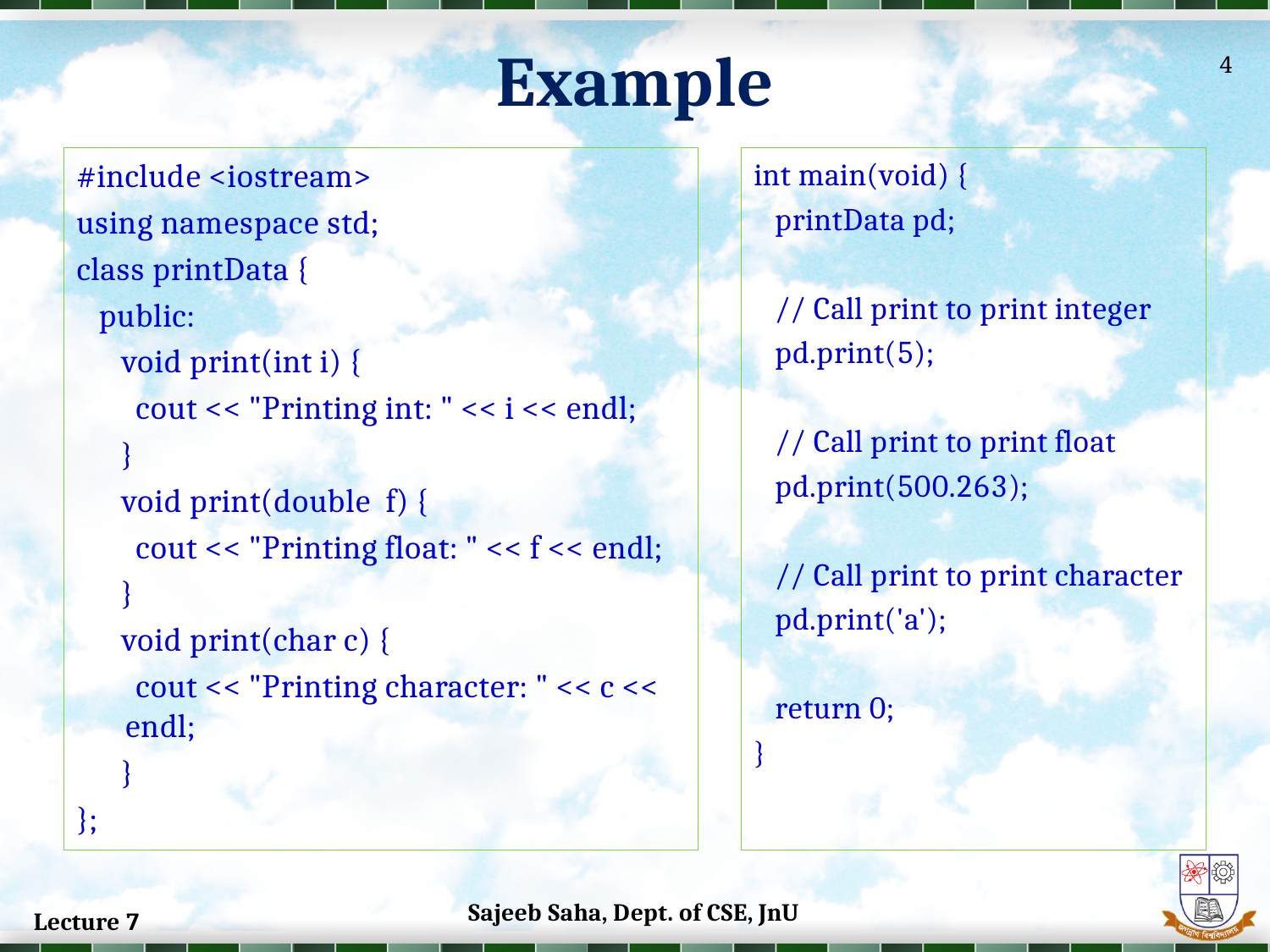

Example
4
#include <iostream>
using namespace std;
class printData {
   public:
      void print(int i) {
        cout << "Printing int: " << i << endl;
      }
      void print(double  f) {
        cout << "Printing float: " << f << endl;
      }
      void print(char c) {
        cout << "Printing character: " << c << endl;
      }
};
int main(void) {
   printData pd;

   // Call print to print integer
   pd.print(5);

   // Call print to print float
   pd.print(500.263);

   // Call print to print character
   pd.print('a');

   return 0;
}
Sajeeb Saha, Dept. of CSE, JnU